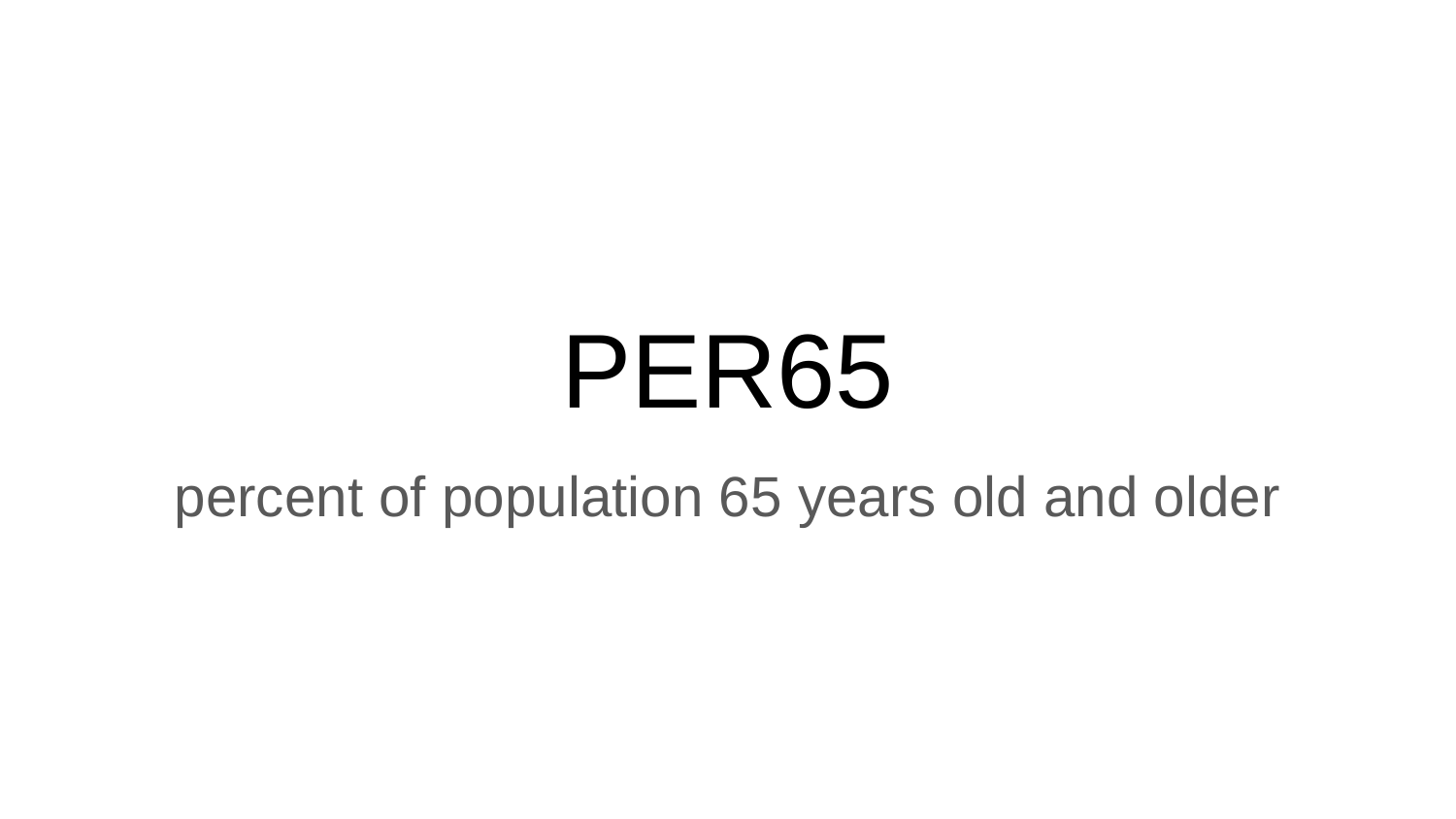

# PER65
percent of population 65 years old and older